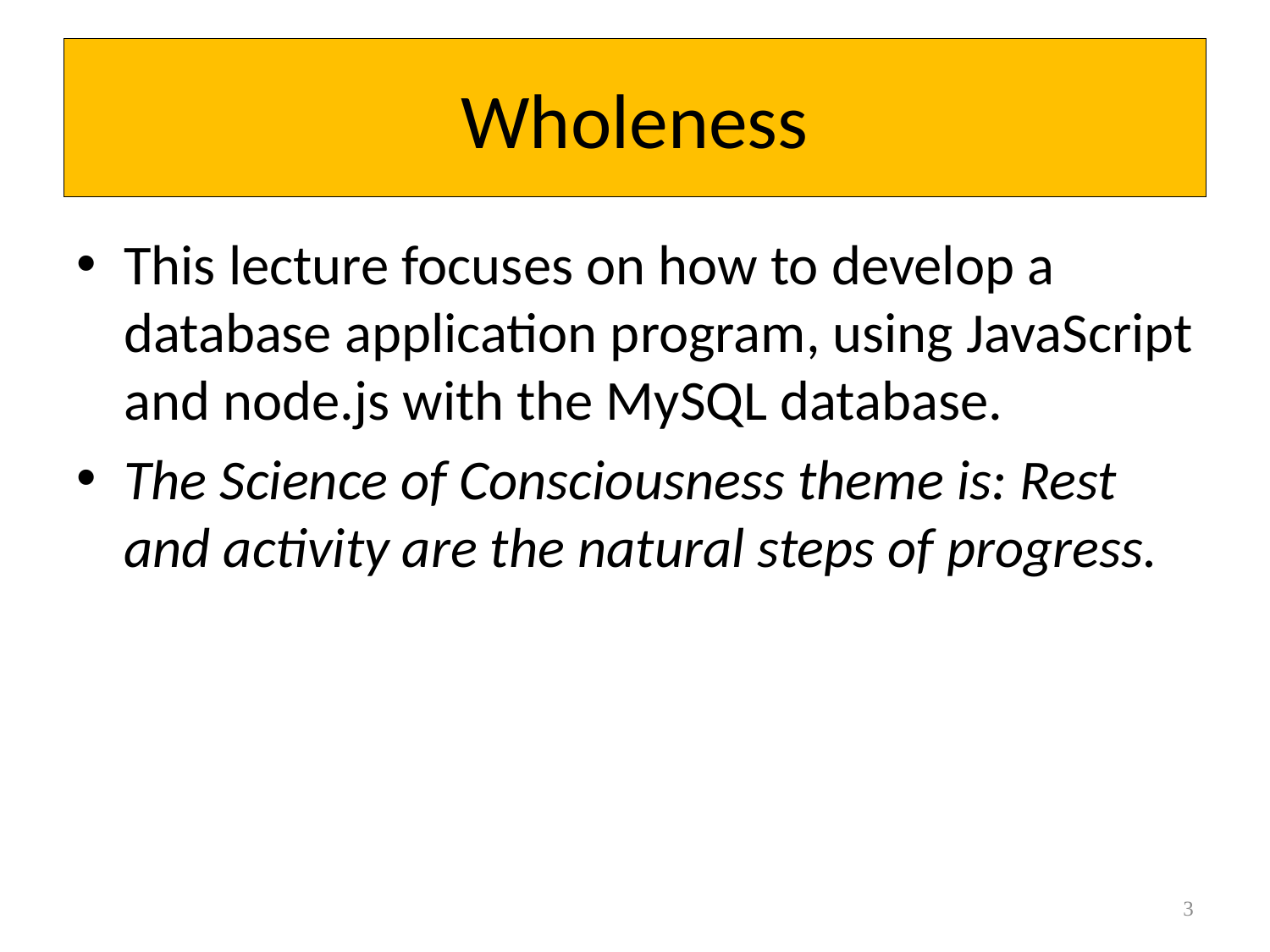

# Wholeness
This lecture focuses on how to develop a database application program, using JavaScript and node.js with the MySQL database.
The Science of Consciousness theme is: Rest and activity are the natural steps of progress.
3